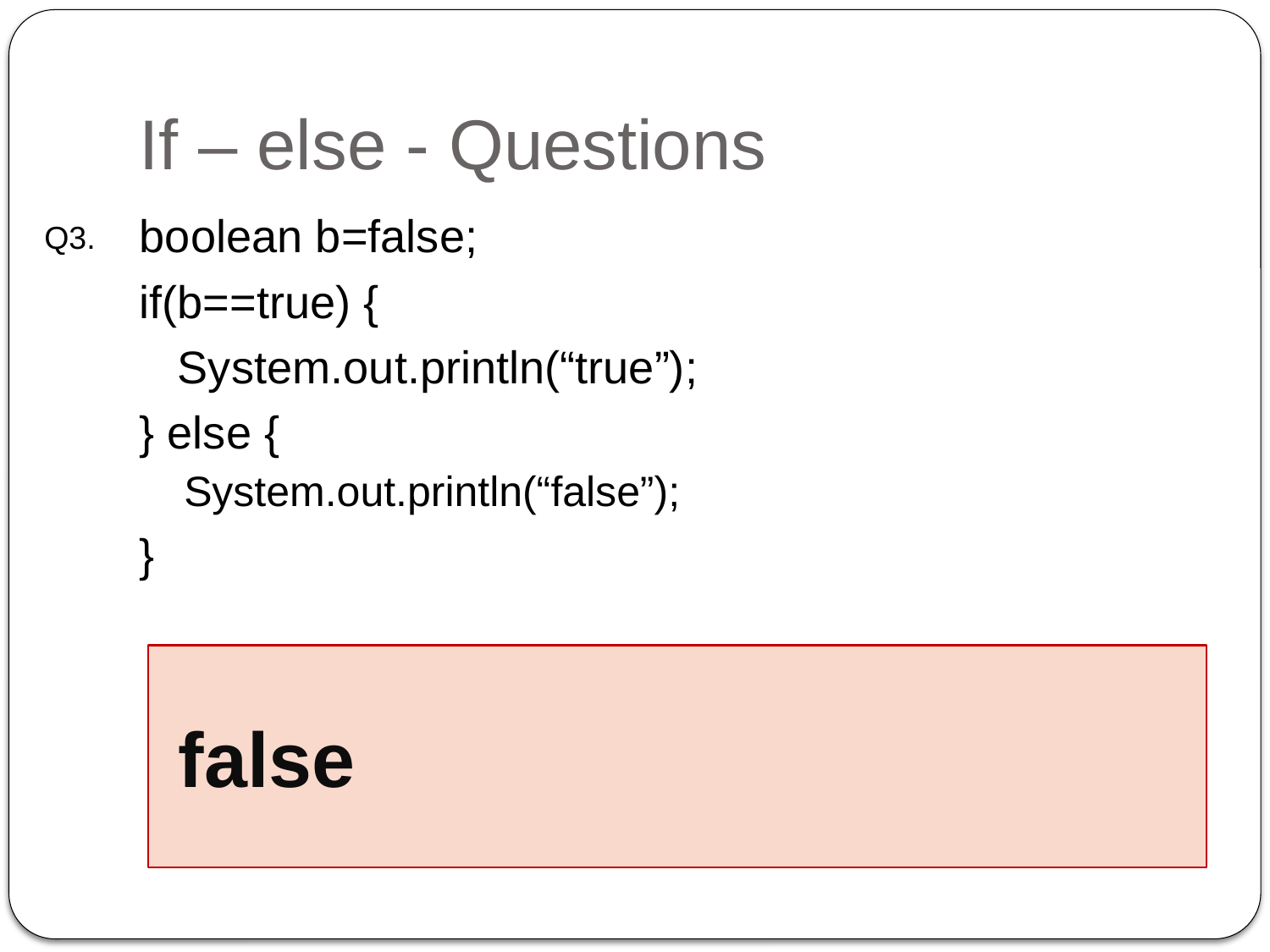

# If – else - Questions
boolean b=false;
if(b==true) {
	System.out.println(“true”);
} else {
System.out.println(“false”);
}
Q3.
  false